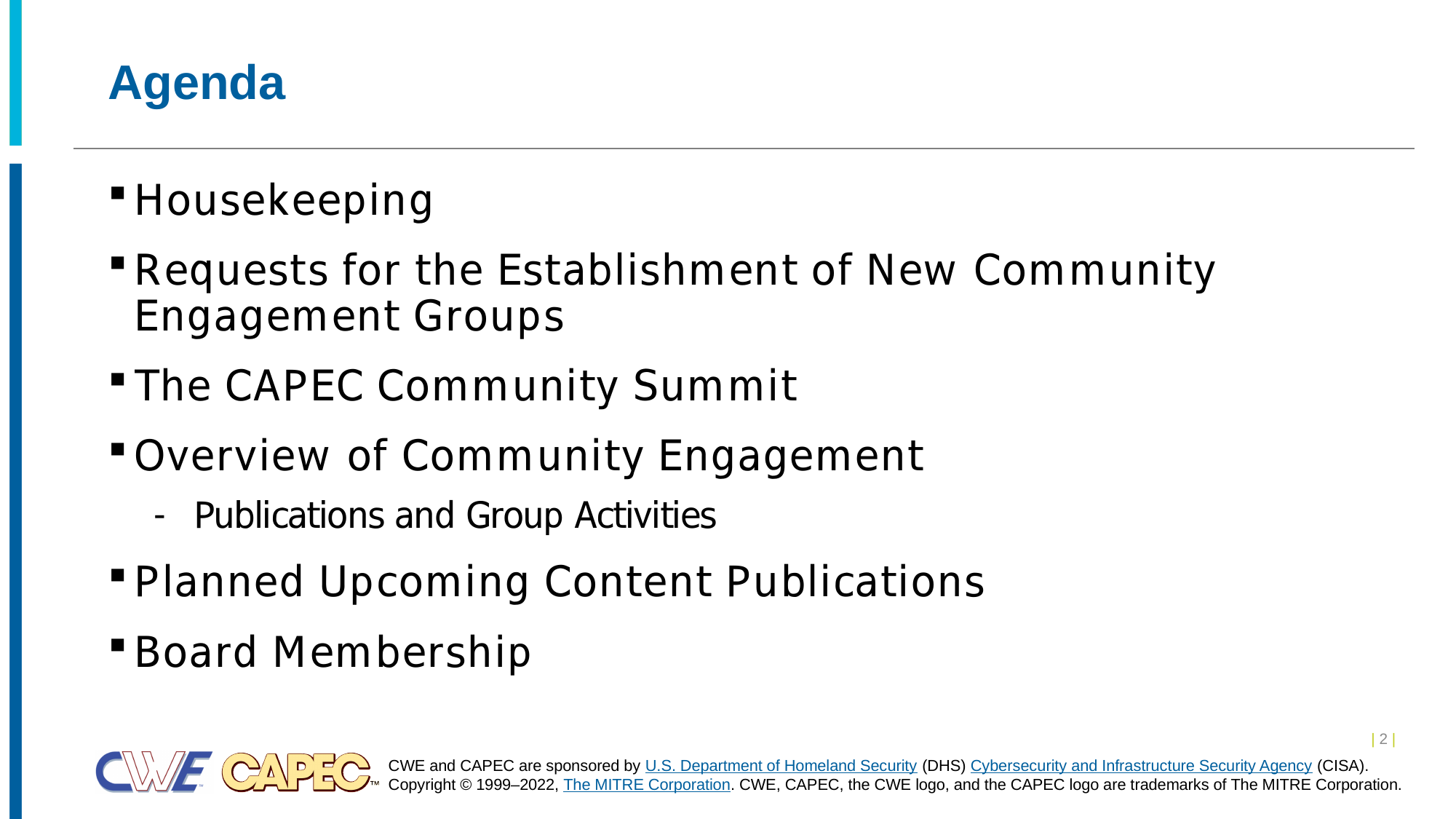

# Agenda
Housekeeping
Requests for the Establishment of New Community Engagement Groups
The CAPEC Community Summit
Overview of Community Engagement
Publications and Group Activities
Planned Upcoming Content Publications
Board Membership

| 2 |